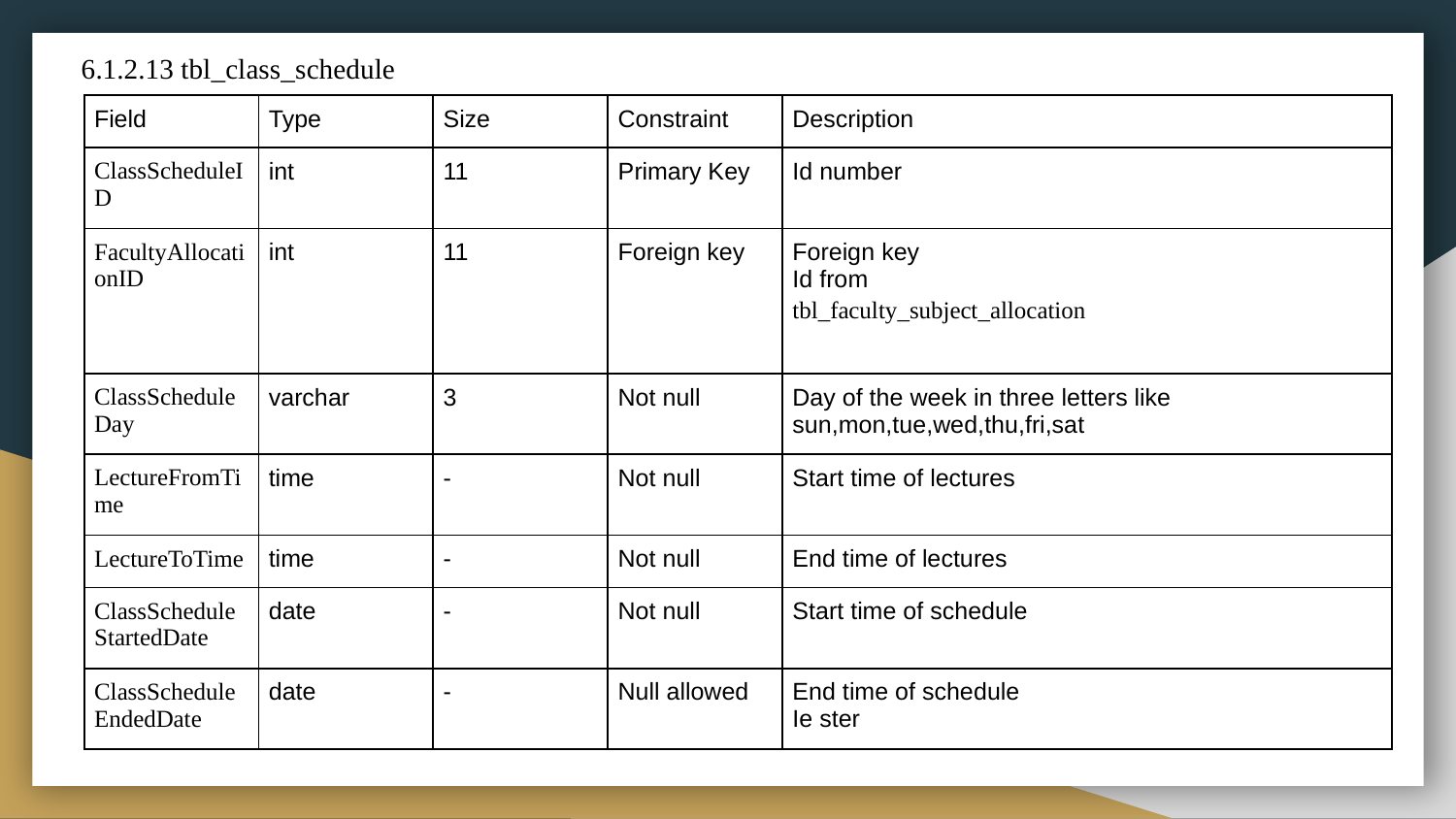

6.1.2.13 tbl_class_schedule

| Field | Type | Size | Constraint | Description |
| --- | --- | --- | --- | --- |
| ClassScheduleID | int | 11 | Primary Key | Id number |
| FacultyAllocationID | int | 11 | Foreign key | Foreign key Id from tbl\_faculty\_subject\_allocation |
| ClassScheduleDay | varchar | 3 | Not null | Day of the week in three letters like sun,mon,tue,wed,thu,fri,sat |
| LectureFromTime | time | - | Not null | Start time of lectures |
| LectureToTime | time | - | Not null | End time of lectures |
| ClassScheduleStartedDate | date | - | Not null | Start time of schedule |
| ClassScheduleEndedDate | date | - | Null allowed | End time of schedule Ie ster |